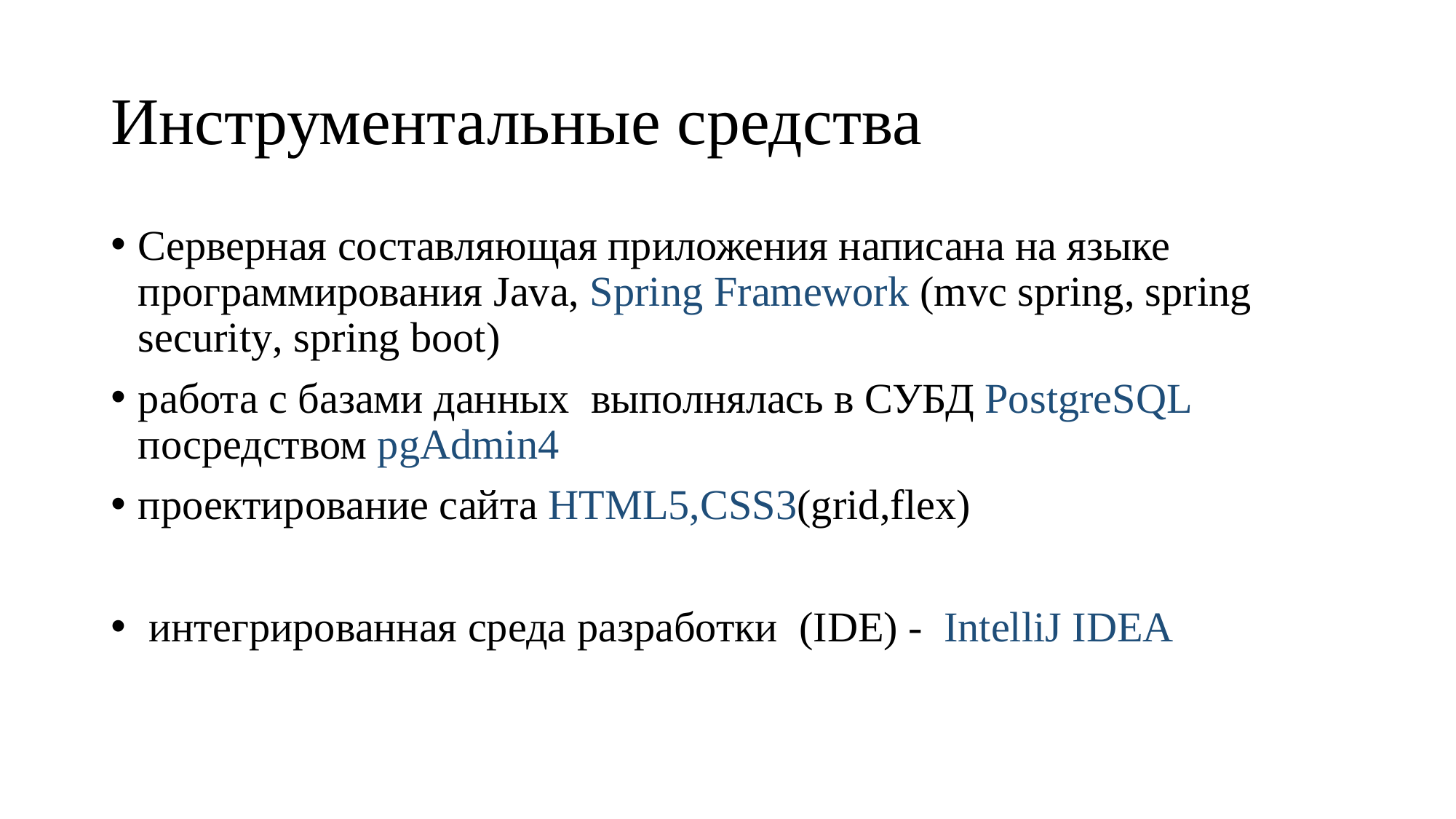

# Инструментальные средства
Cерверная составляющая приложения написана на языке программирования Java, Spring Framework (mvc spring, spring security, spring boot)
работа с базами данных  выполнялась в СУБД PostgreSQL посредством pgAdmin4
проектирование сайта HTML5,CSS3(grid,flex)

 интегрированная среда разработки  (IDE) -  IntelliJ IDEA